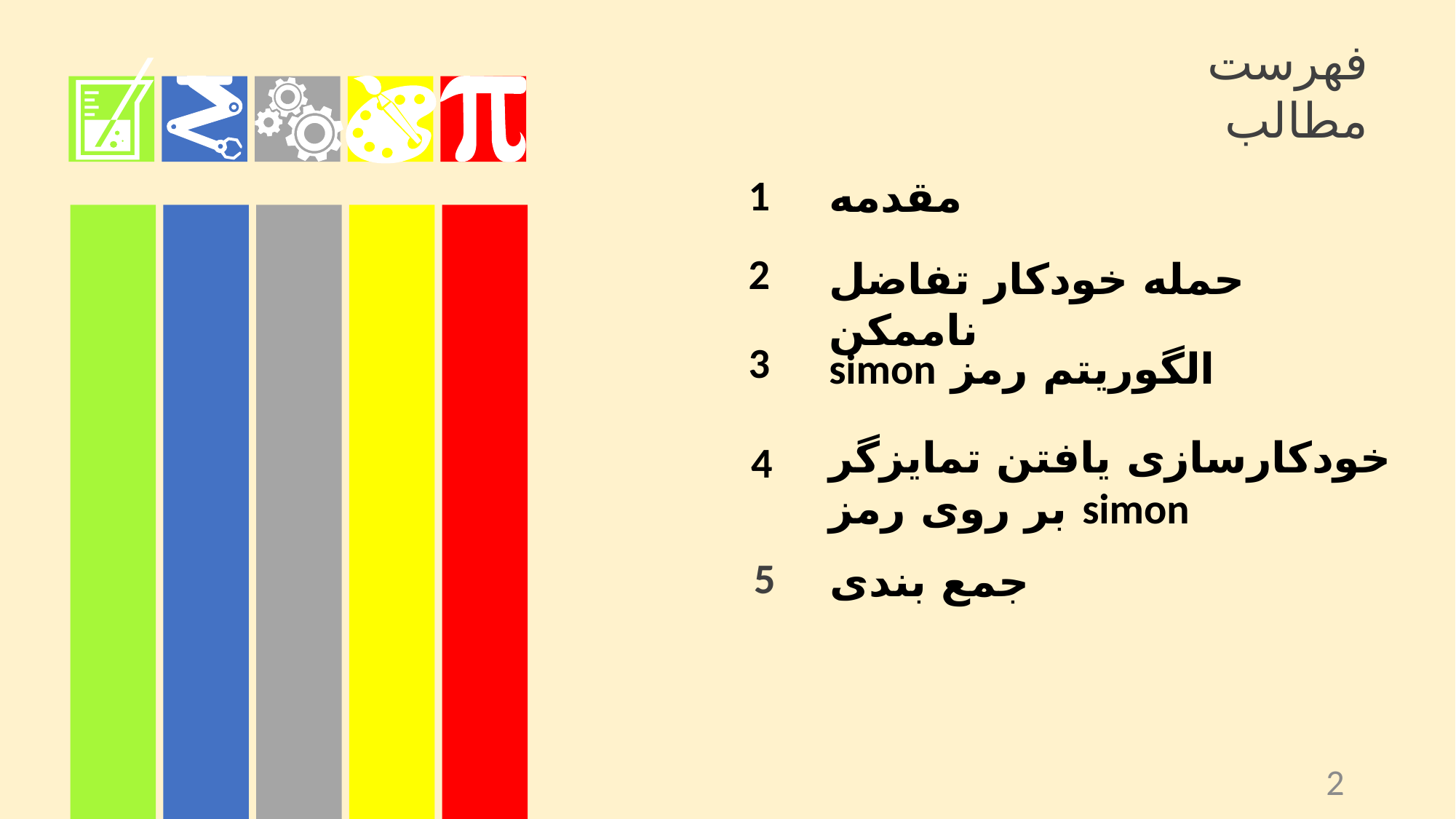

فهرست مطالب

1
مقدمه‌

2
حمله خودکار تفاضل ناممکن

3
 الگوریتم رمز simon

خودکارسازی یافتن تمایزگر بر روی رمز simon
4
5
جمع بندی

2